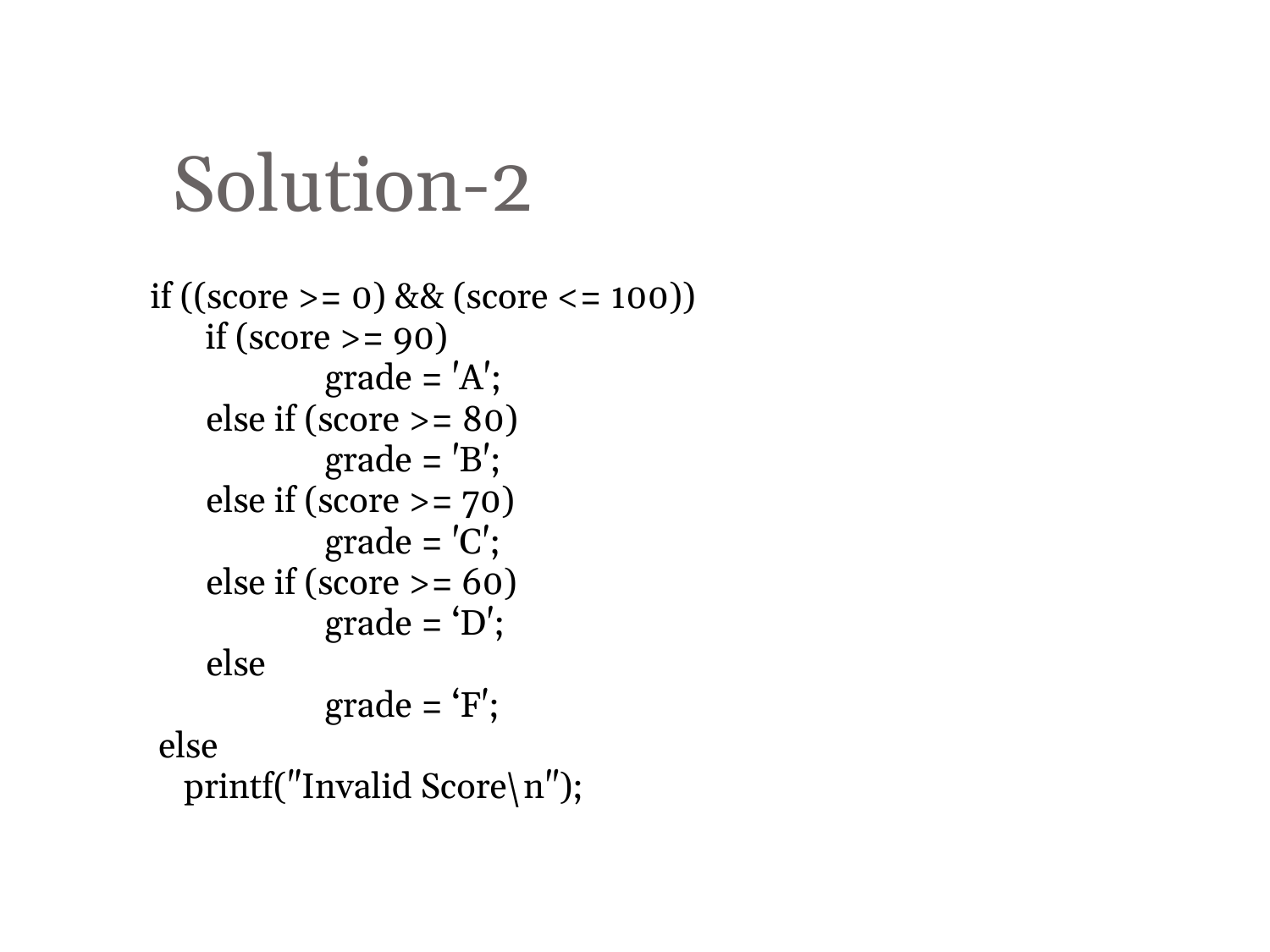

Solution-2
if ((score >= 0) && (score <= 100))
	 if (score >= 90)
		grade = 'A';
	 else if (score >= 80)
    		grade = 'B';
	 else if (score >= 70)
		grade = 'C';
	 else if (score >= 60)
		grade = ‘D';
	 else
		grade = ‘F';
 else
    printf("Invalid Score\n");